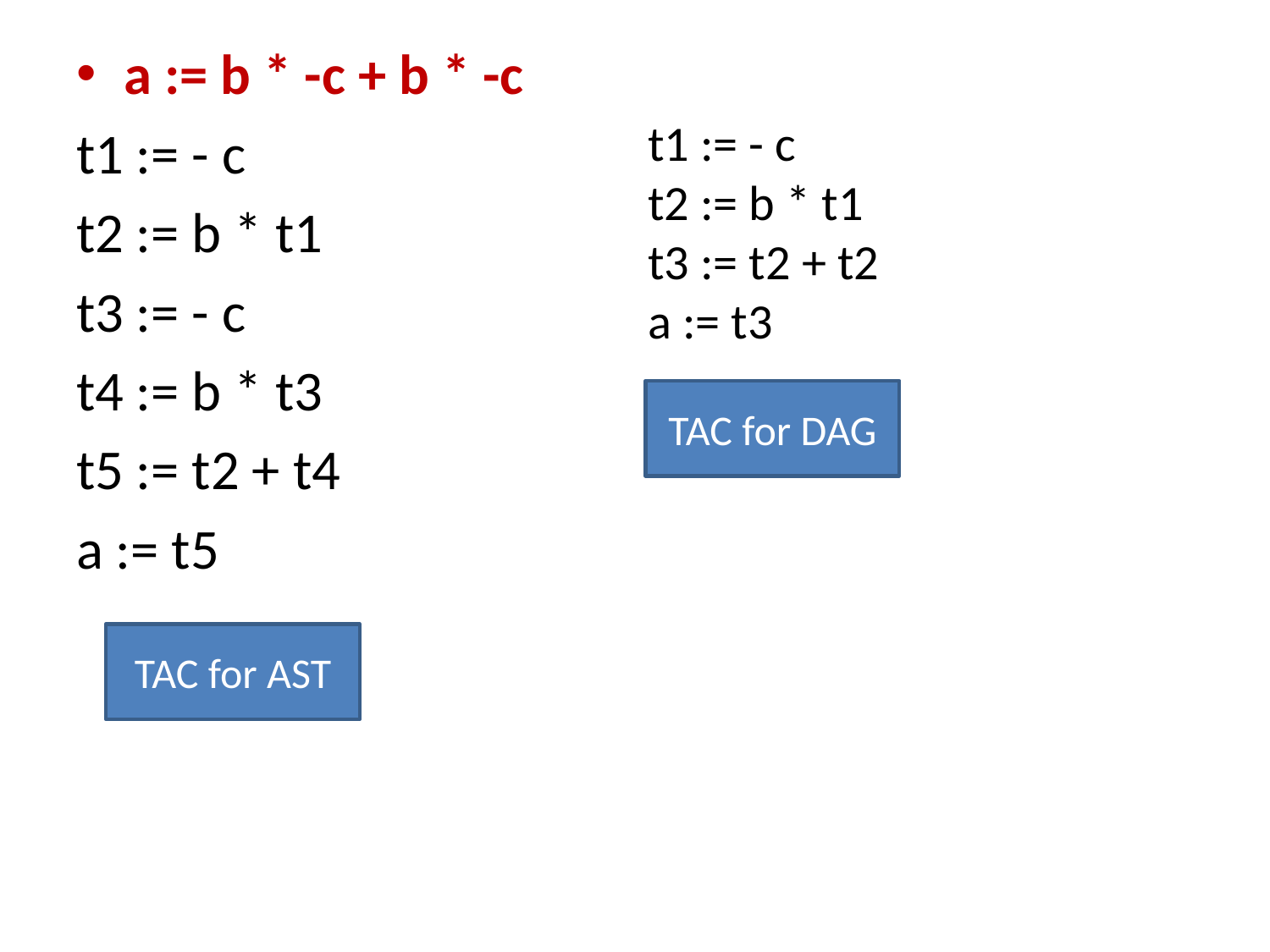

a := b * -c + b * -c
t1 := - c
t2 := b * t1
t3 := - c
t4 := b * t3
t5 := t2 + t4
a := t5
t1 := - c
t2 := b * t1
t3 := t2 + t2
a := t3
TAC for DAG
TAC for AST